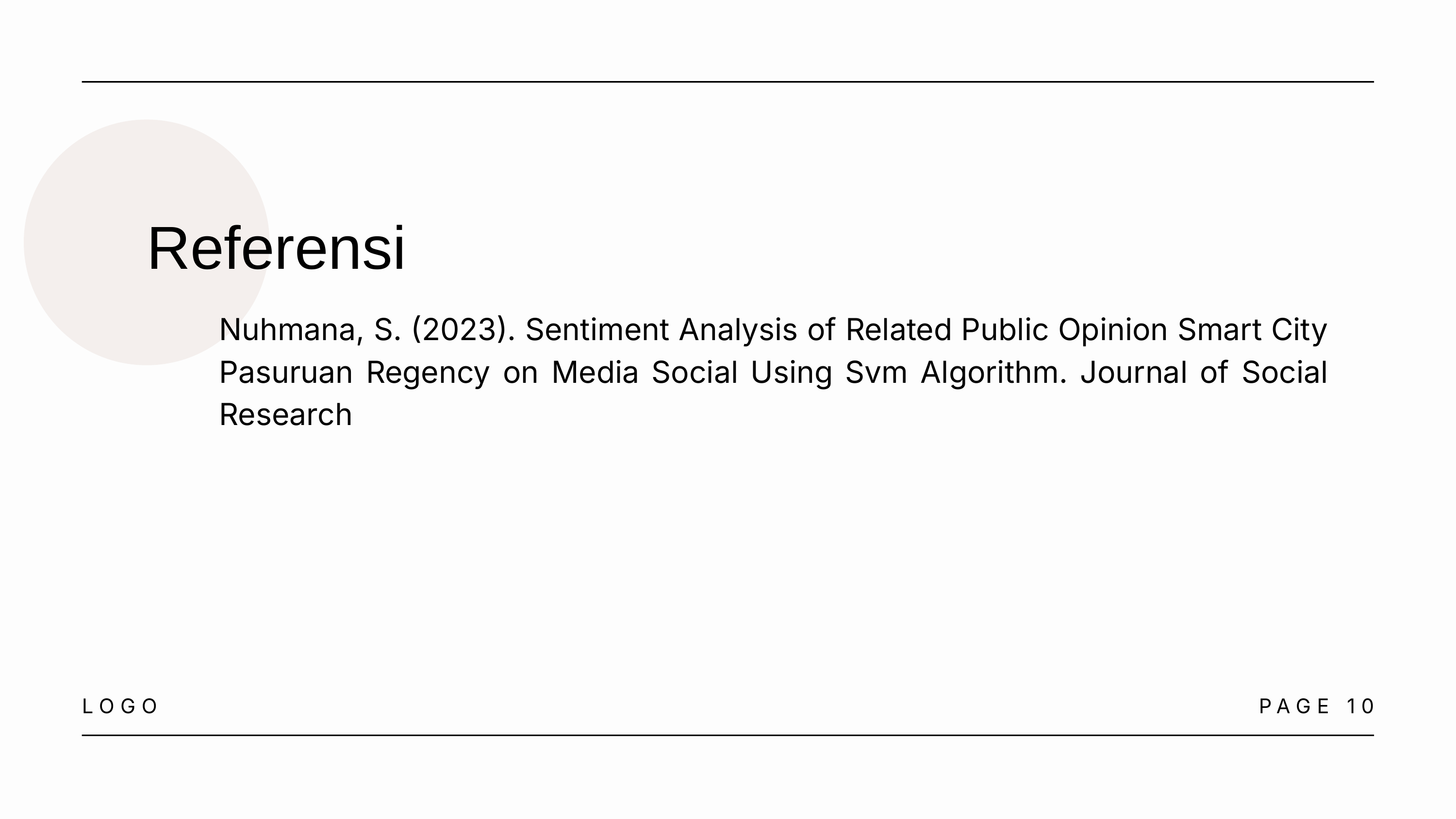

Referensi
Nuhmana, S. (2023). Sentiment Analysis of Related Public Opinion Smart City Pasuruan Regency on Media Social Using Svm Algorithm. Journal of Social Research
LOGO
PAGE 10